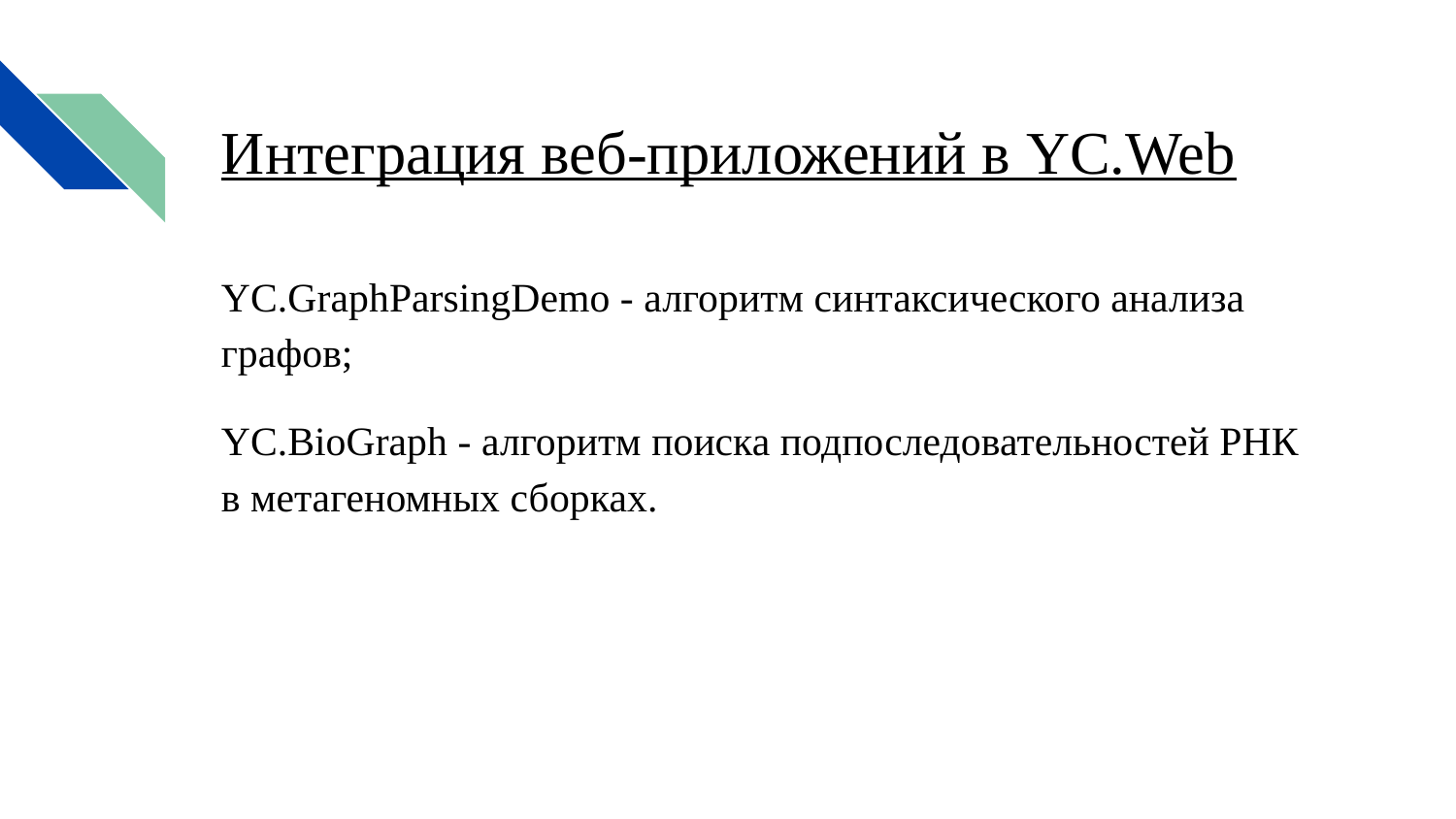

# Интеграция веб-приложений в YC.Web
YC.GraphParsingDemo - алгоритм синтаксического анализа графов;
YC.BioGraph - алгоритм поиска подпоследовательностей РНК в метагеномных сборках.